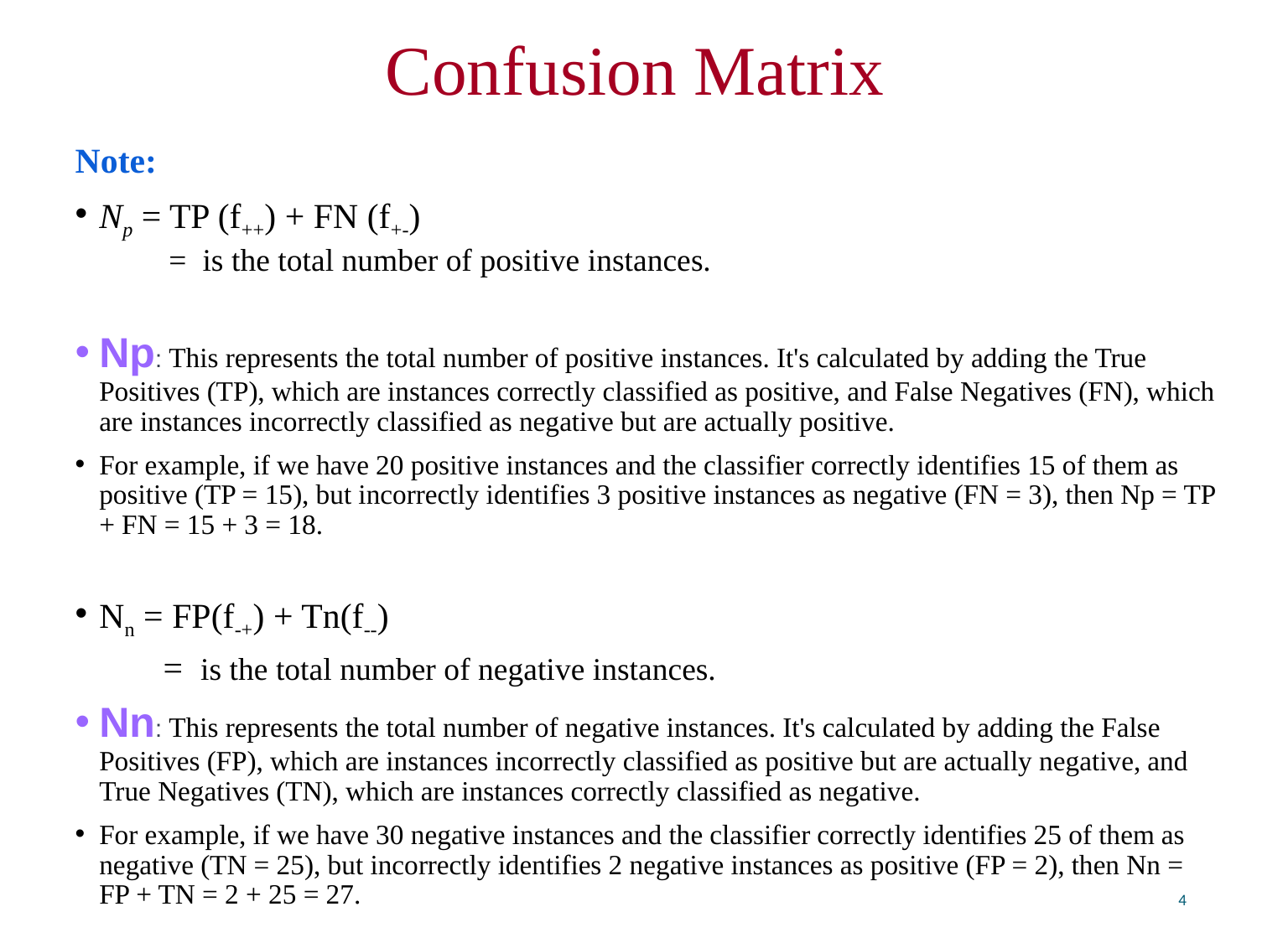

# Confusion Matrix
Note:
Np = TP (f++) + FN (f+-)
     =  is the total number of positive instances.

Np: This represents the total number of positive instances. It's calculated by adding the True Positives (TP), which are instances correctly classified as positive, and False Negatives (FN), which are instances incorrectly classified as negative but are actually positive.
For example, if we have 20 positive instances and the classifier correctly identifies 15 of them as positive (TP = 15), but incorrectly identifies 3 positive instances as negative (FN = 3), then Np = TP + FN = 15 + 3 = 18.

Nn = FP(f-+) + Tn(f--)
          =  is the total number of negative instances.
Nn: This represents the total number of negative instances. It's calculated by adding the False Positives (FP), which are instances incorrectly classified as positive but are actually negative, and True Negatives (TN), which are instances correctly classified as negative.
For example, if we have 30 negative instances and the classifier correctly identifies 25 of them as negative (TN = 25), but incorrectly identifies 2 negative instances as positive (FP = 2), then Nn = FP + TN = 2 + 25 = 27.

4